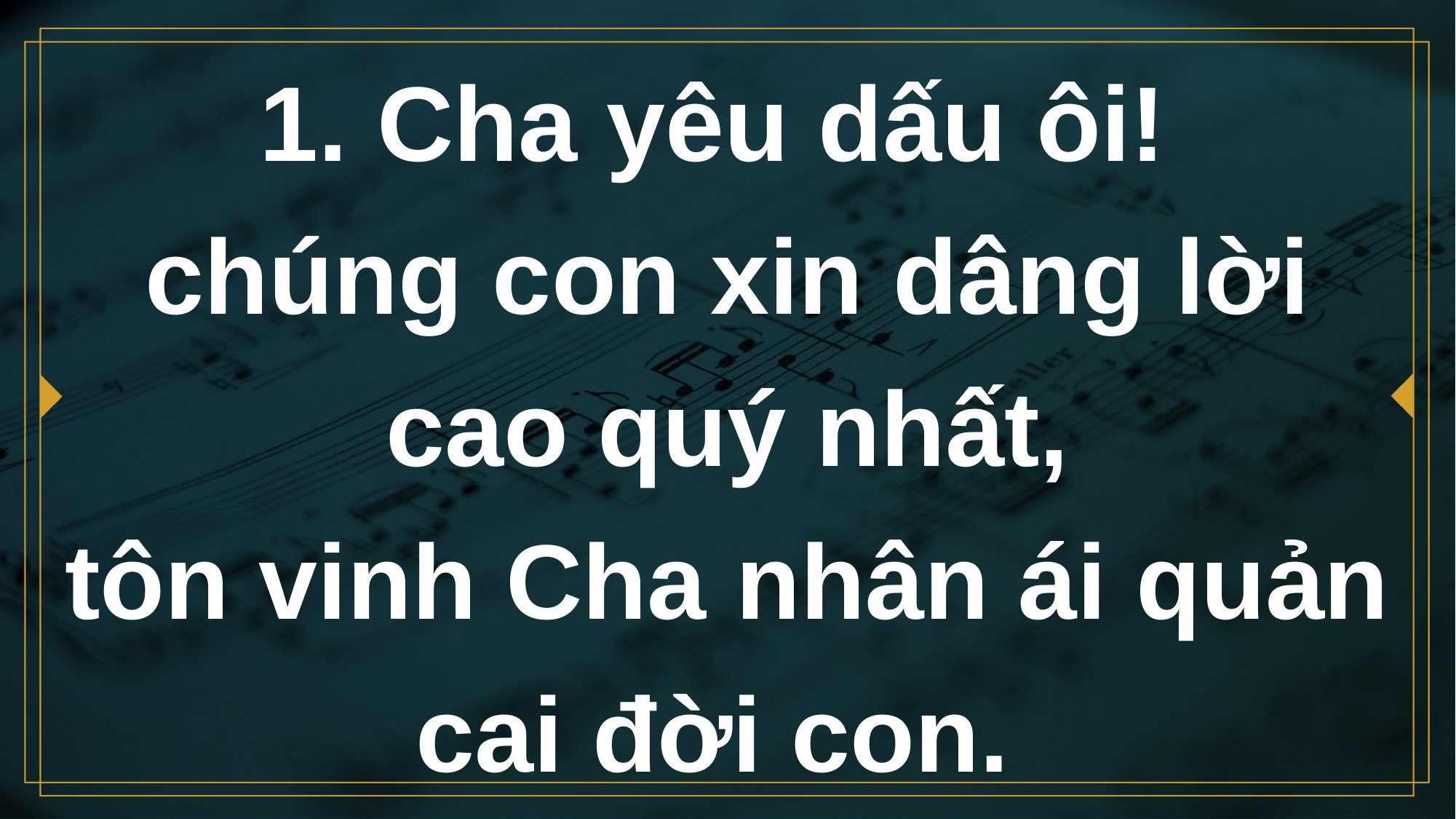

# 1. Cha yêu dấu ôi! chúng con xin dâng lời cao quý nhất, tôn vinh Cha nhân ái quản cai đời con.